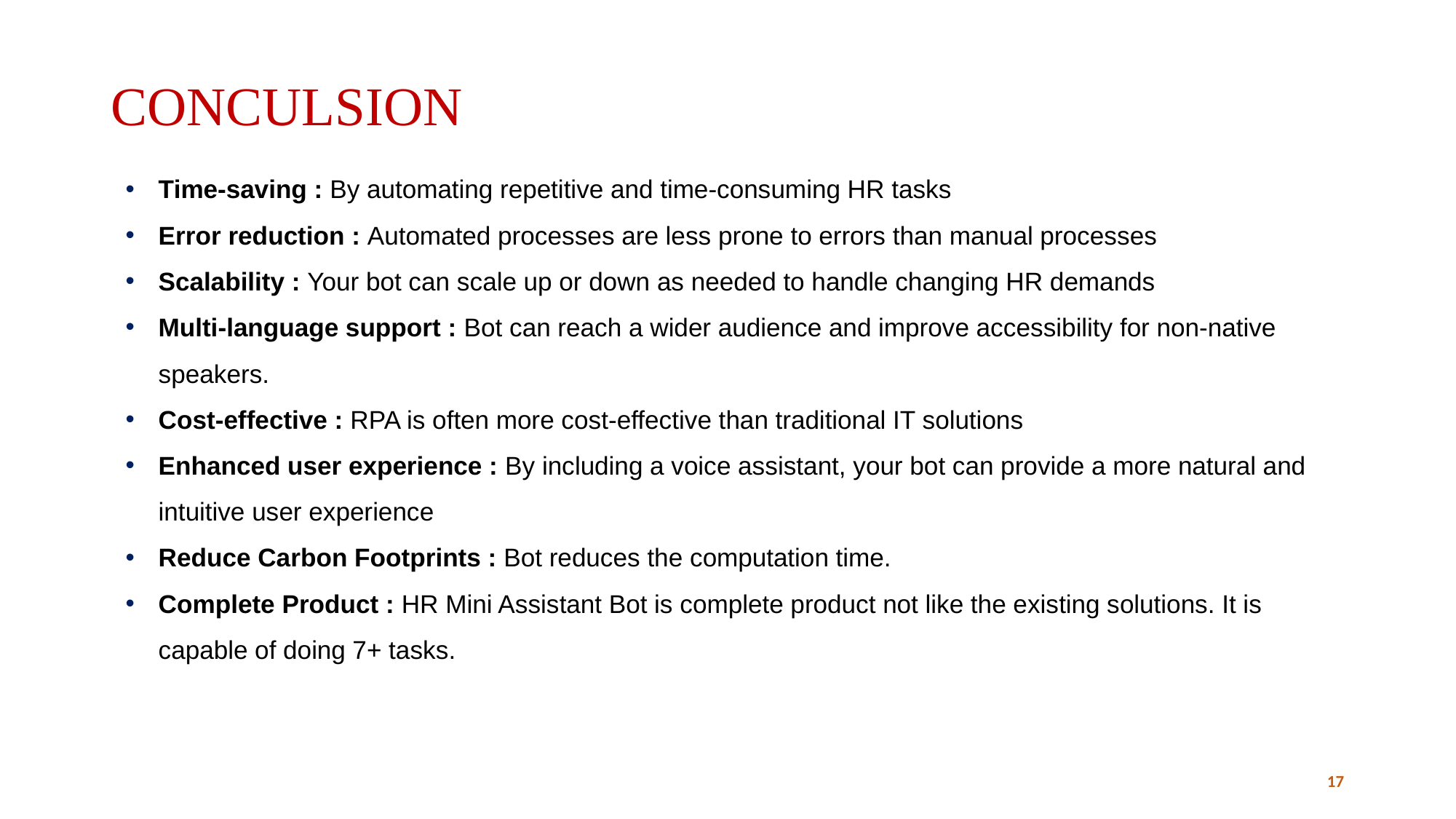

# CONCULSION
Time-saving : By automating repetitive and time-consuming HR tasks
Error reduction : Automated processes are less prone to errors than manual processes
Scalability : Your bot can scale up or down as needed to handle changing HR demands
Multi-language support : Bot can reach a wider audience and improve accessibility for non-native speakers.
Cost-effective : RPA is often more cost-effective than traditional IT solutions
Enhanced user experience : By including a voice assistant, your bot can provide a more natural and intuitive user experience
Reduce Carbon Footprints : Bot reduces the computation time.
Complete Product : HR Mini Assistant Bot is complete product not like the existing solutions. It is capable of doing 7+ tasks.

17